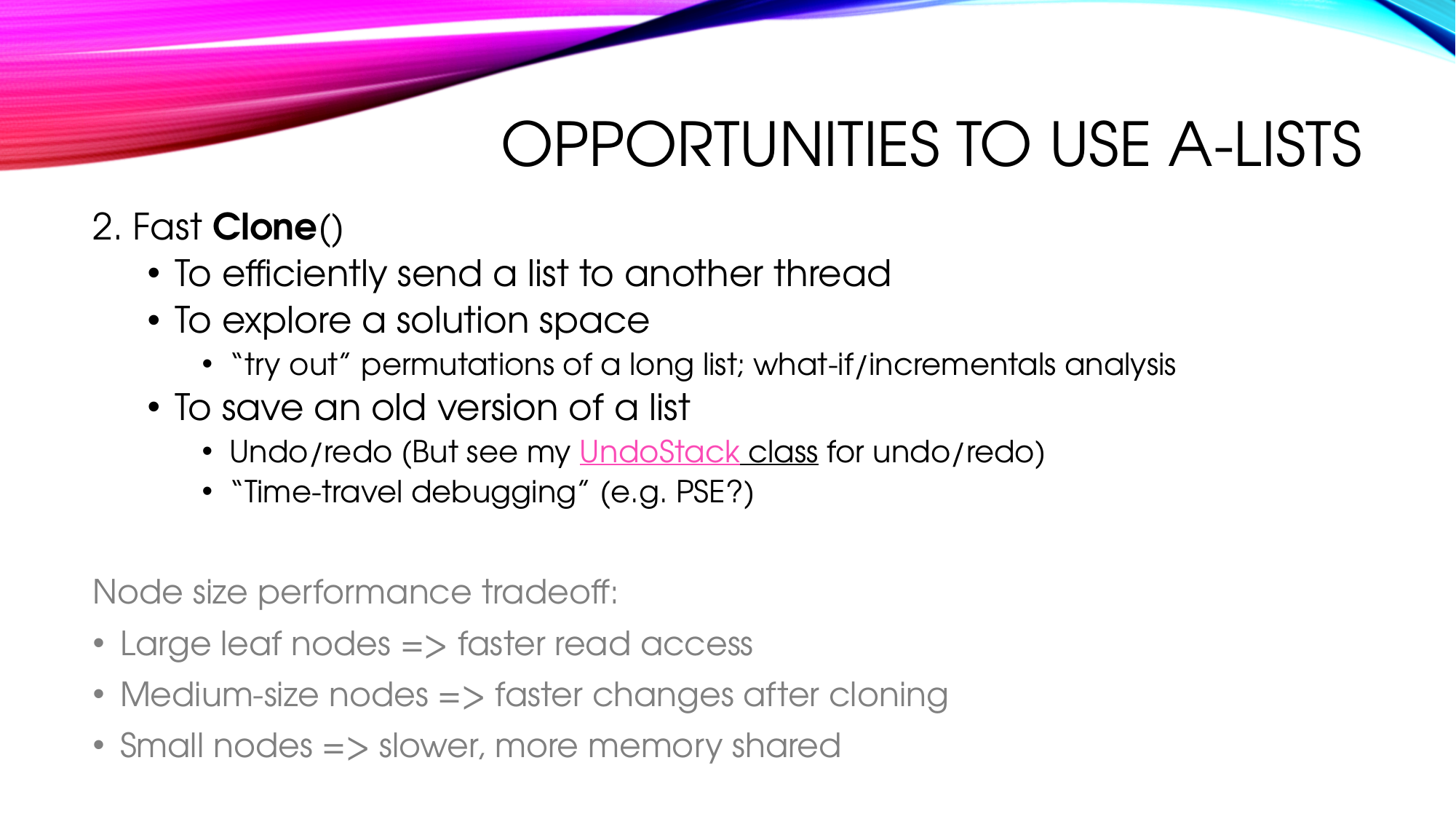

# Opportunities to use A-Lists
2. Fast Clone()
To efficiently send a list to another thread
To explore a solution space
“try out” permutations of a long list; what-if/incrementals analysis
To save an old version of a list
Undo/redo (But see my UndoStack class for undo/redo)
“Time-travel debugging” (e.g. PSE?)

Node size performance tradeoff:
Large leaf nodes => faster read access
Medium-size nodes => faster changes after cloning
Small nodes => slower, more memory shared